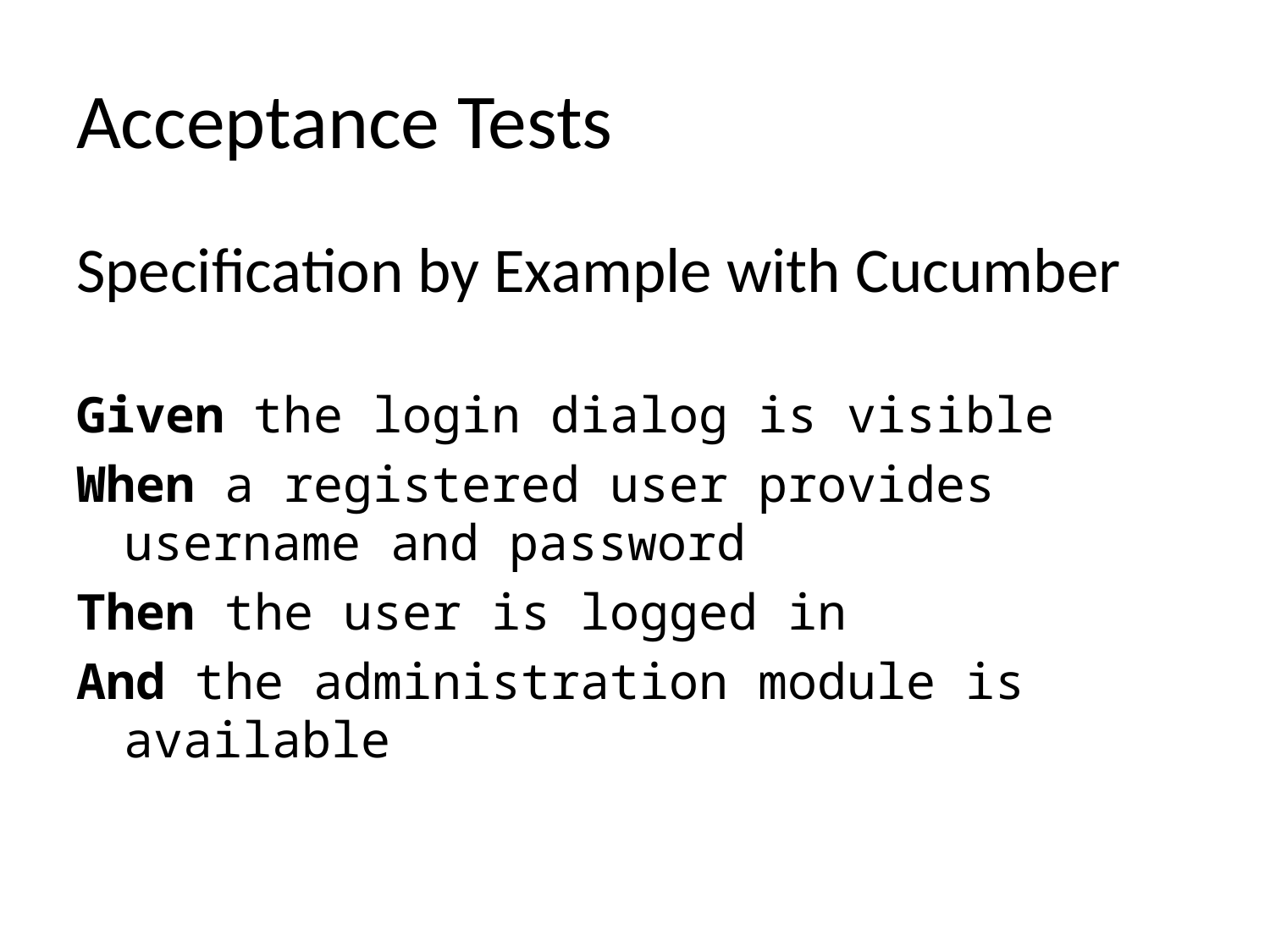

# Acceptance Tests
Specification by Example with Cucumber

Given the login dialog is visible
When a registered user provides username and password
Then the user is logged in
And the administration module is available